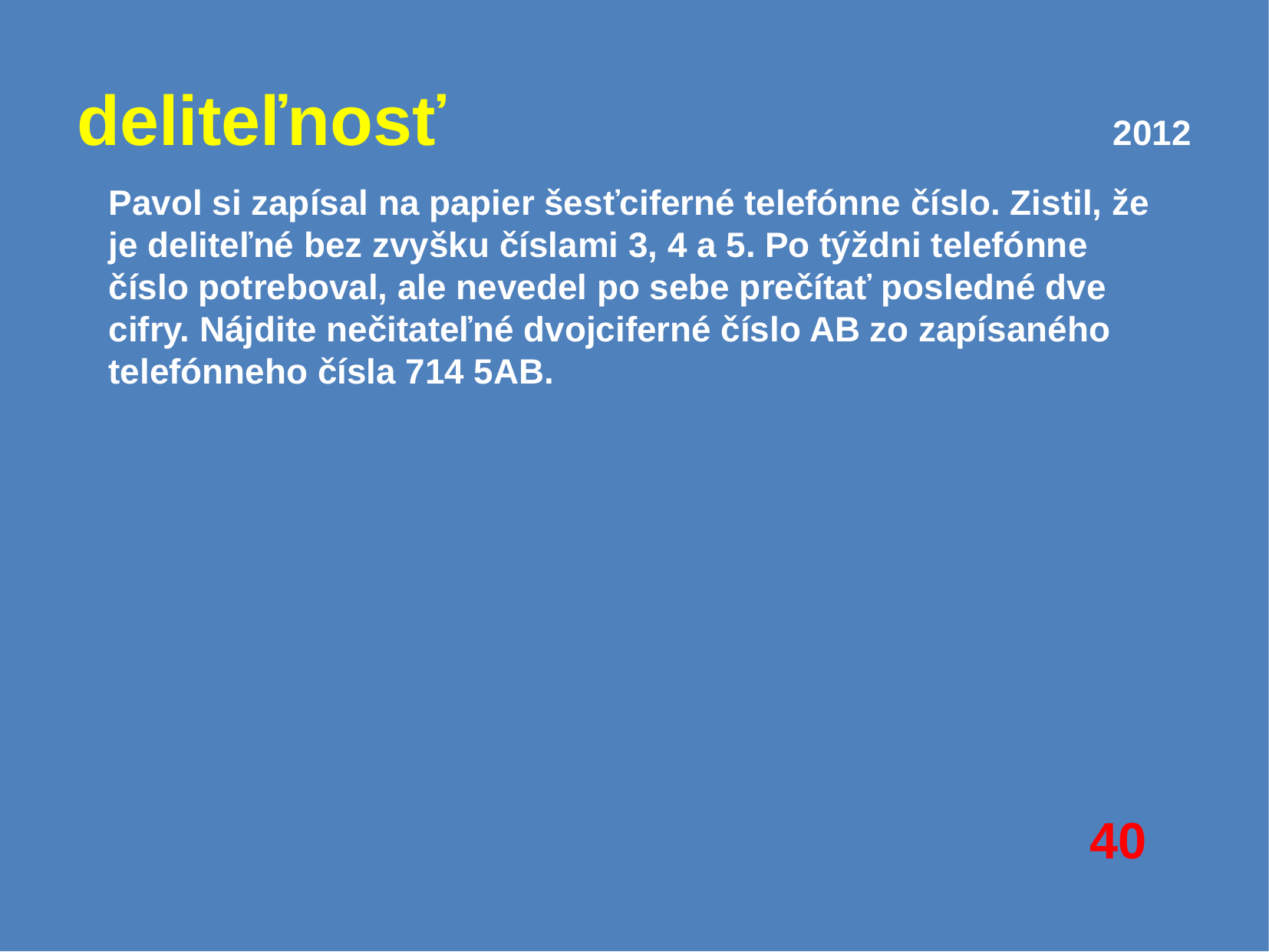

# deliteľnosť 						2012
Pavol si zapísal na papier šesťciferné telefónne číslo. Zistil, že je deliteľné bez zvyšku číslami 3, 4 a 5. Po týždni telefónne číslo potreboval, ale nevedel po sebe prečítať posledné dve cifry. Nájdite nečitateľné dvojciferné číslo AB zo zapísaného telefónneho čísla 714 5AB.
40